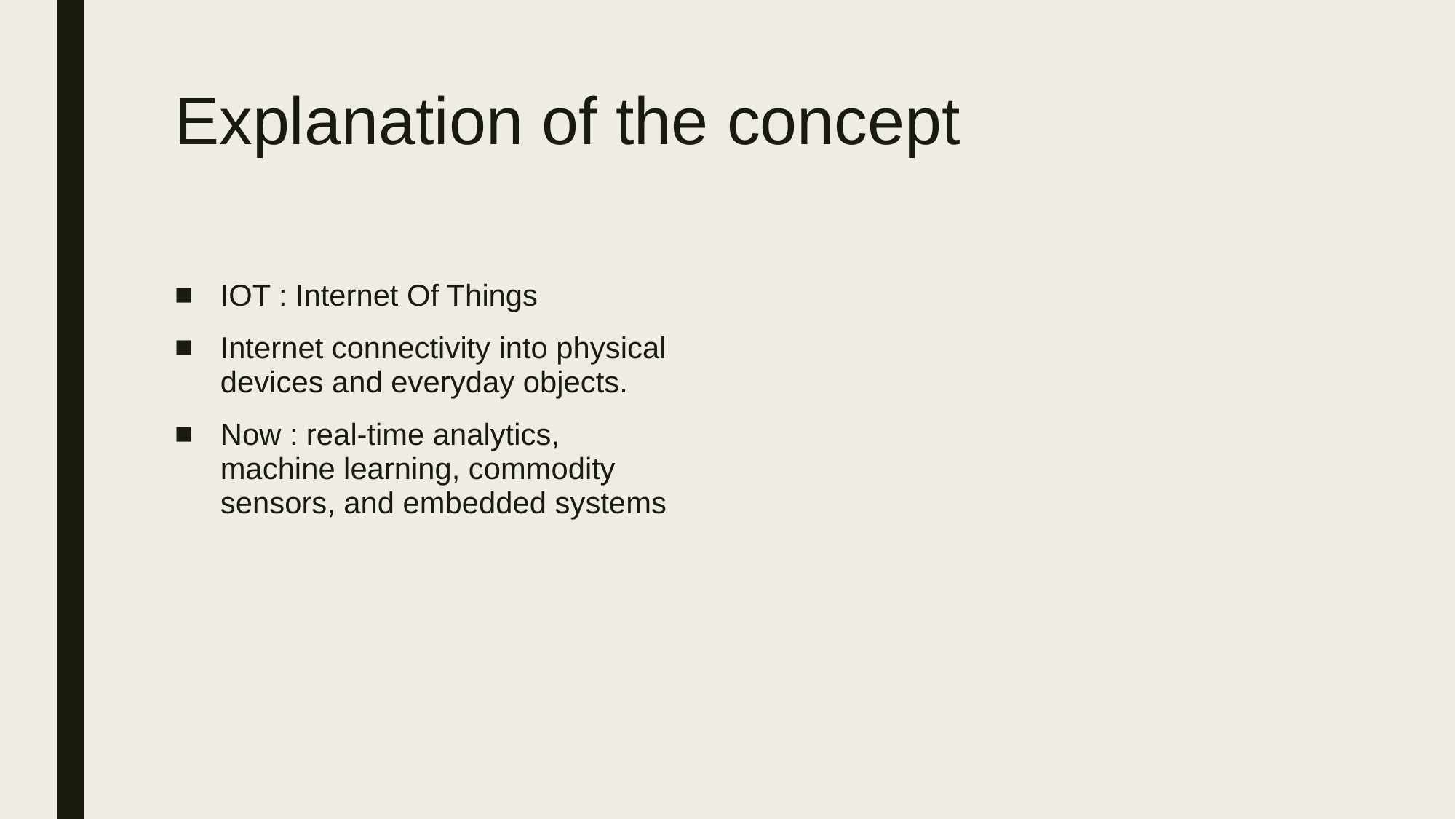

# Explanation of the concept
IOT : Internet Of Things
Internet connectivity into physical devices and everyday objects.
Now : real-time analytics, machine learning, commodity sensors, and embedded systems